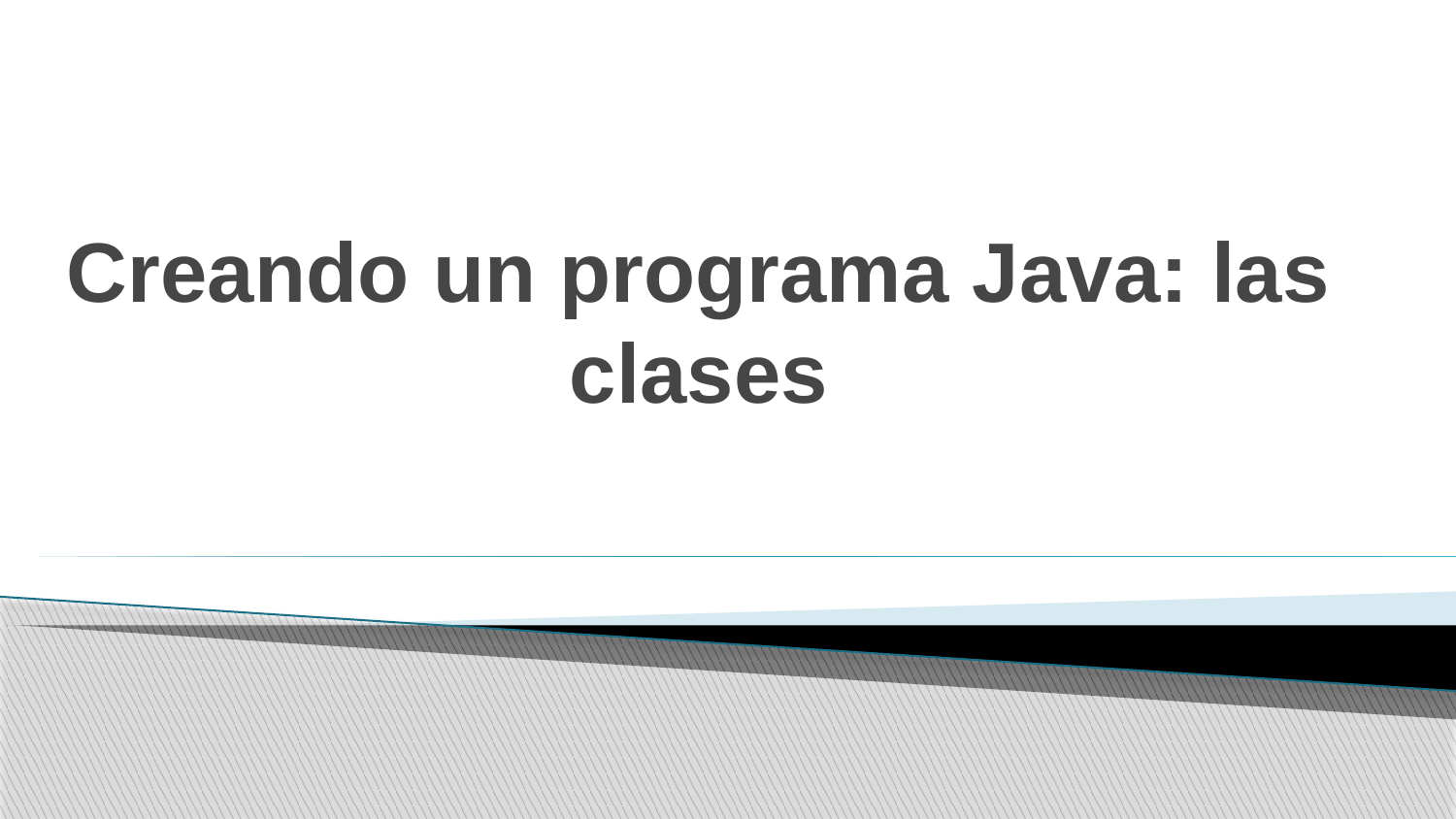

# Creando un programa Java: las clases